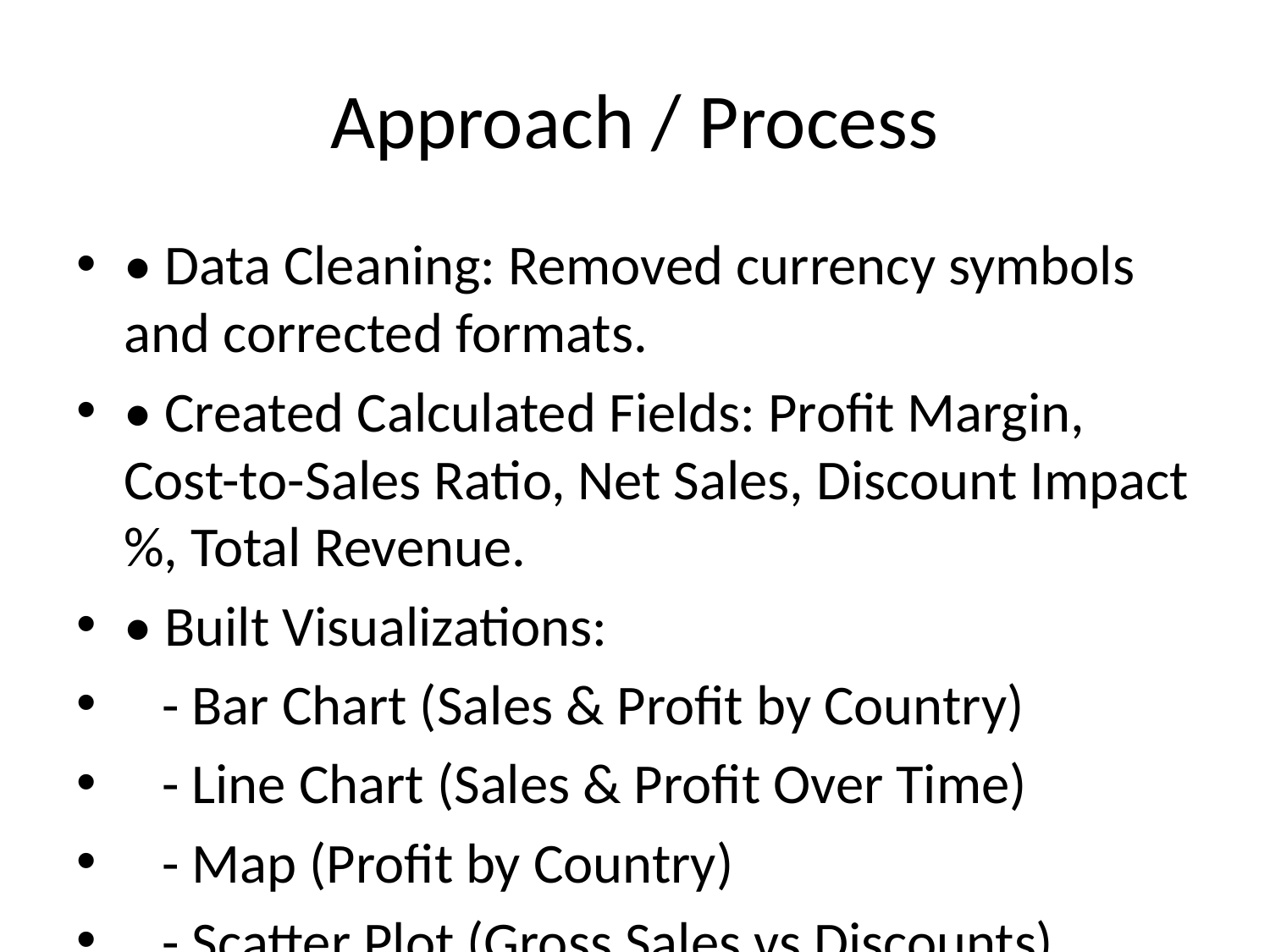

# Approach / Process
• Data Cleaning: Removed currency symbols and corrected formats.
• Created Calculated Fields: Profit Margin, Cost-to-Sales Ratio, Net Sales, Discount Impact %, Total Revenue.
• Built Visualizations:
   - Bar Chart (Sales & Profit by Country)
   - Line Chart (Sales & Profit Over Time)
   - Map (Profit by Country)
   - Scatter Plot (Gross Sales vs Discounts)
   - Heatmap (Product vs Discount Band)
• Created KPI Cards for Key Metrics.